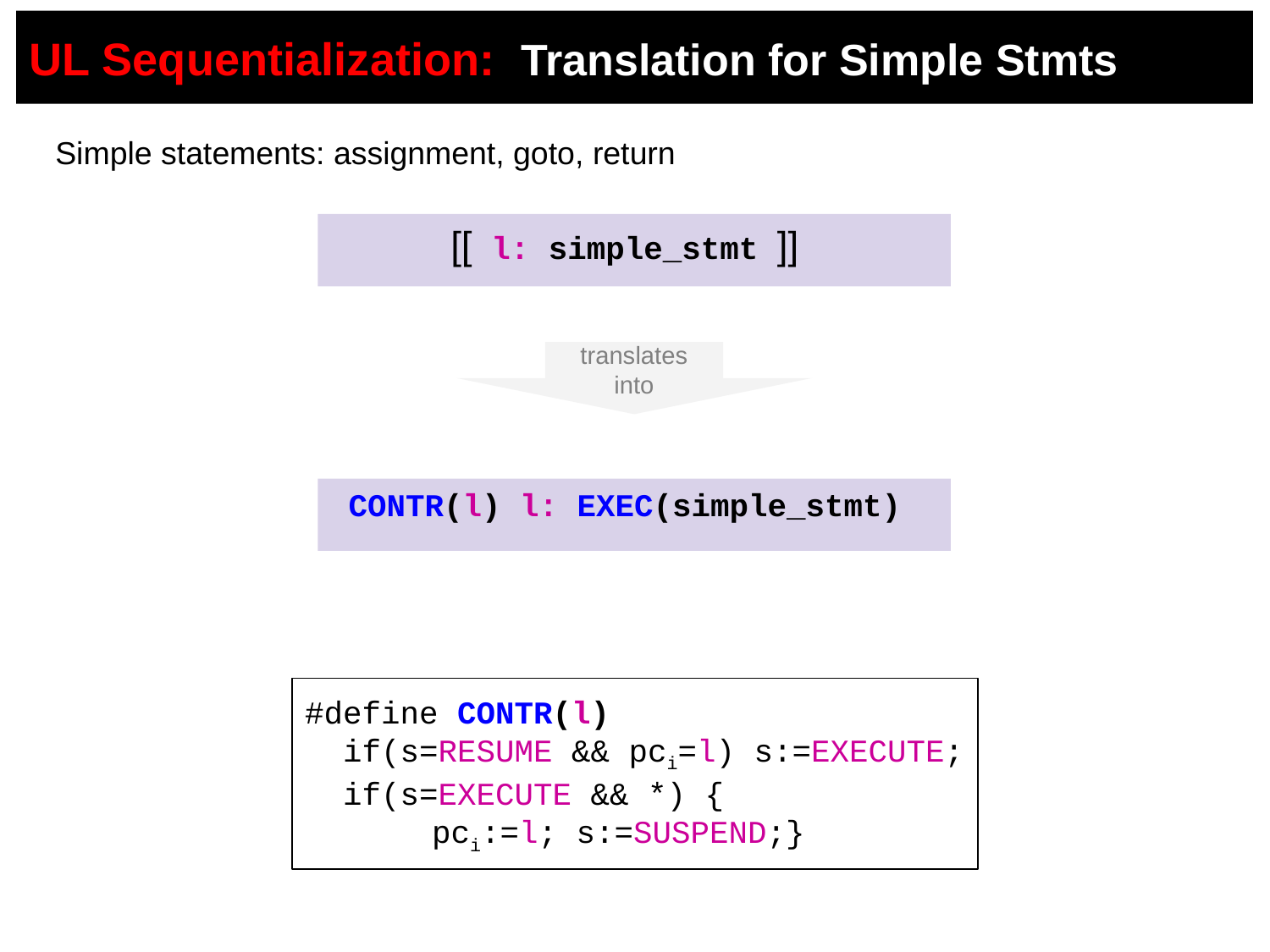

# UL Sequentialization:  Translation for Simple Stmts
Simple statements: assignment, goto, return
[[ l: simple_stmt ]]

translates into
CONTR(l) l: EXEC(simple_stmt)

#define CONTR(l)
  if(s=RESUME && pci=l) s:=EXECUTE;
  if(s=EXECUTE && *) {
pci:=l; s:=SUSPEND;}